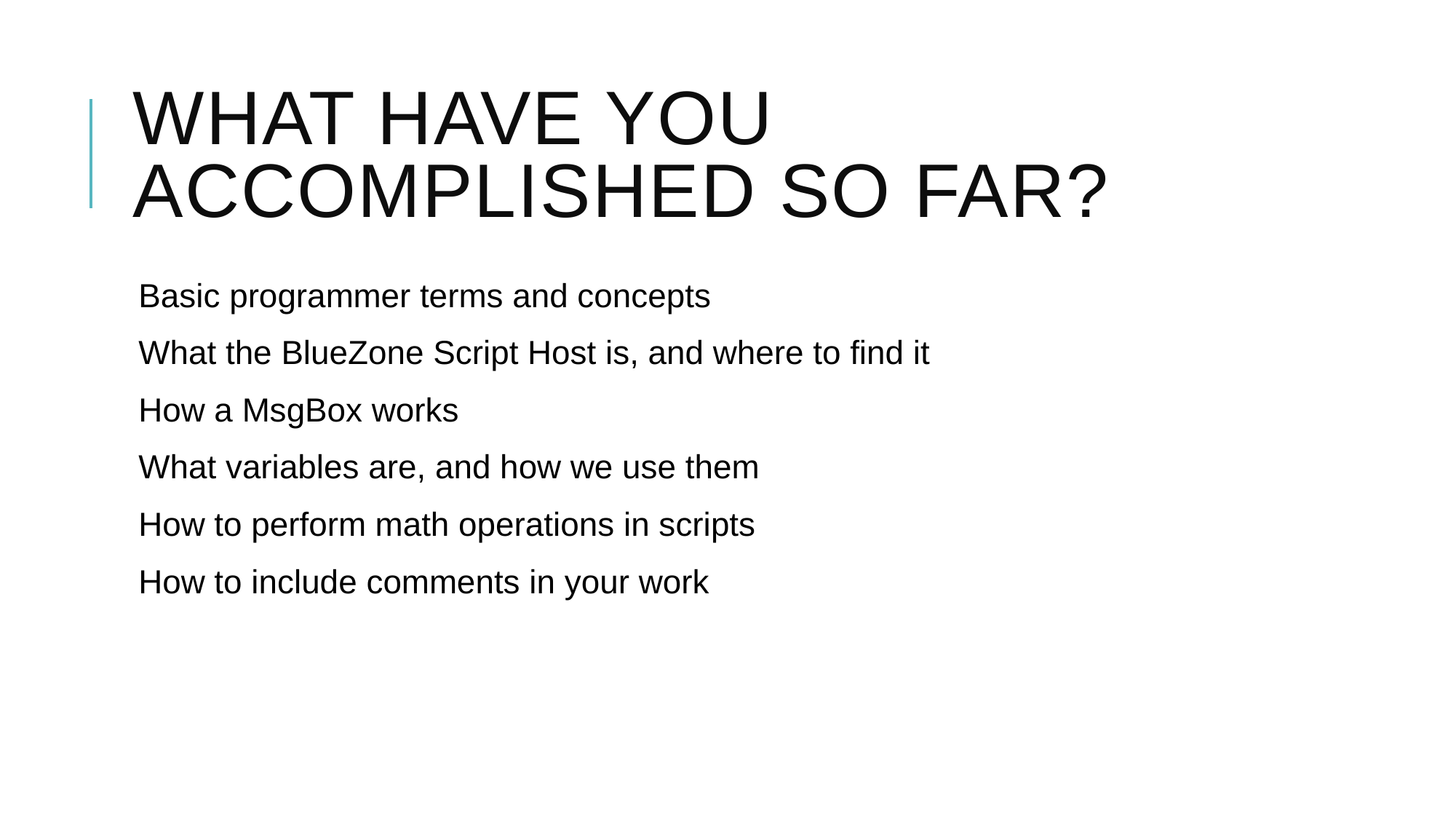

# What have you accomplished so far?
Basic programmer terms and concepts
What the BlueZone Script Host is, and where to find it
How a MsgBox works
What variables are, and how we use them
How to perform math operations in scripts
How to include comments in your work